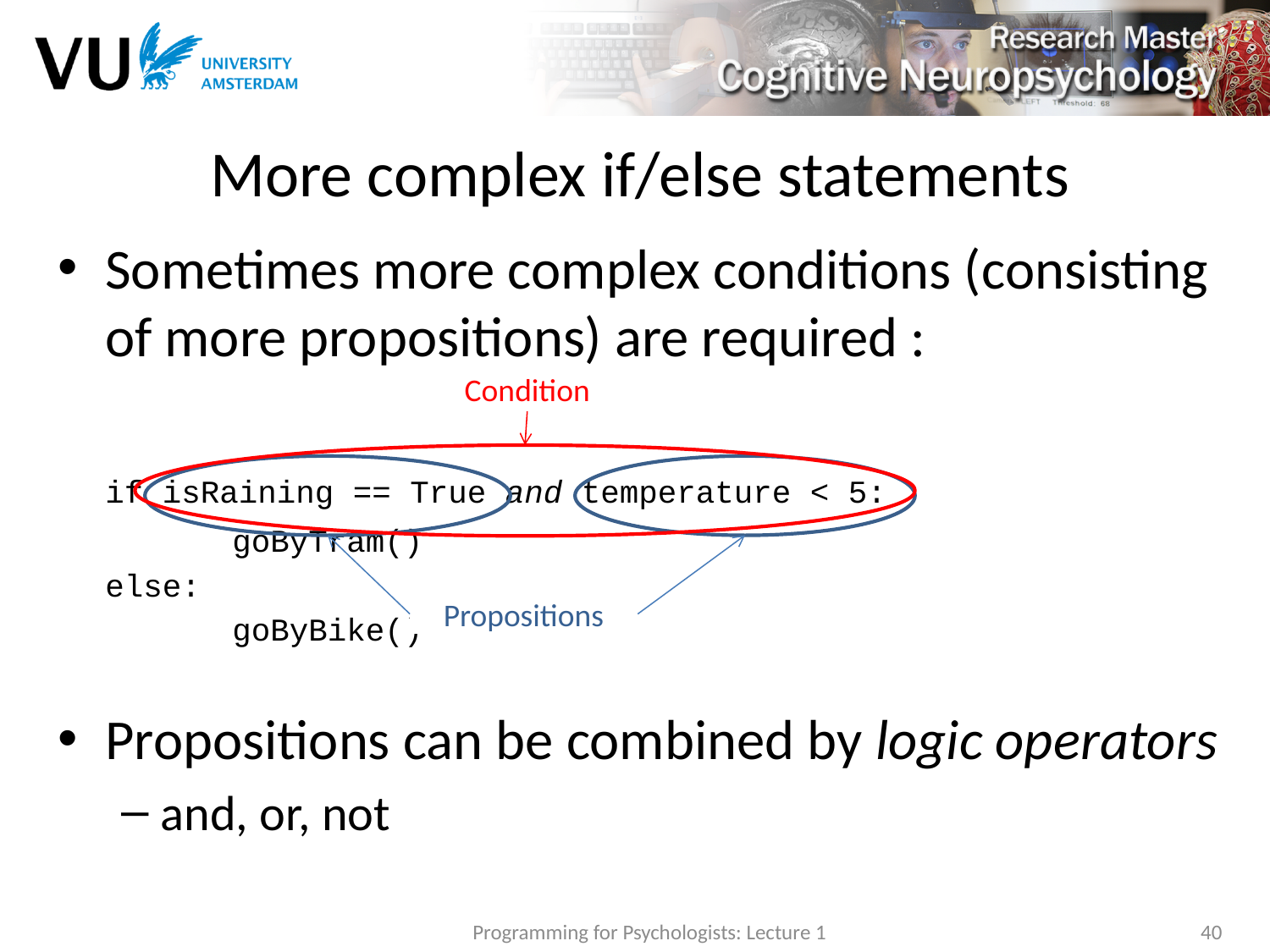

# More complex if/else statements
Sometimes more complex conditions (consisting of more propositions) are required :
	if isRaining == True and temperature < 5:
		goByTram()
	else:
		goByBike()

Propositions can be combined by logic operators
and, or, not

Condition

Propositions
Programming for Psychologists: Lecture 1
40